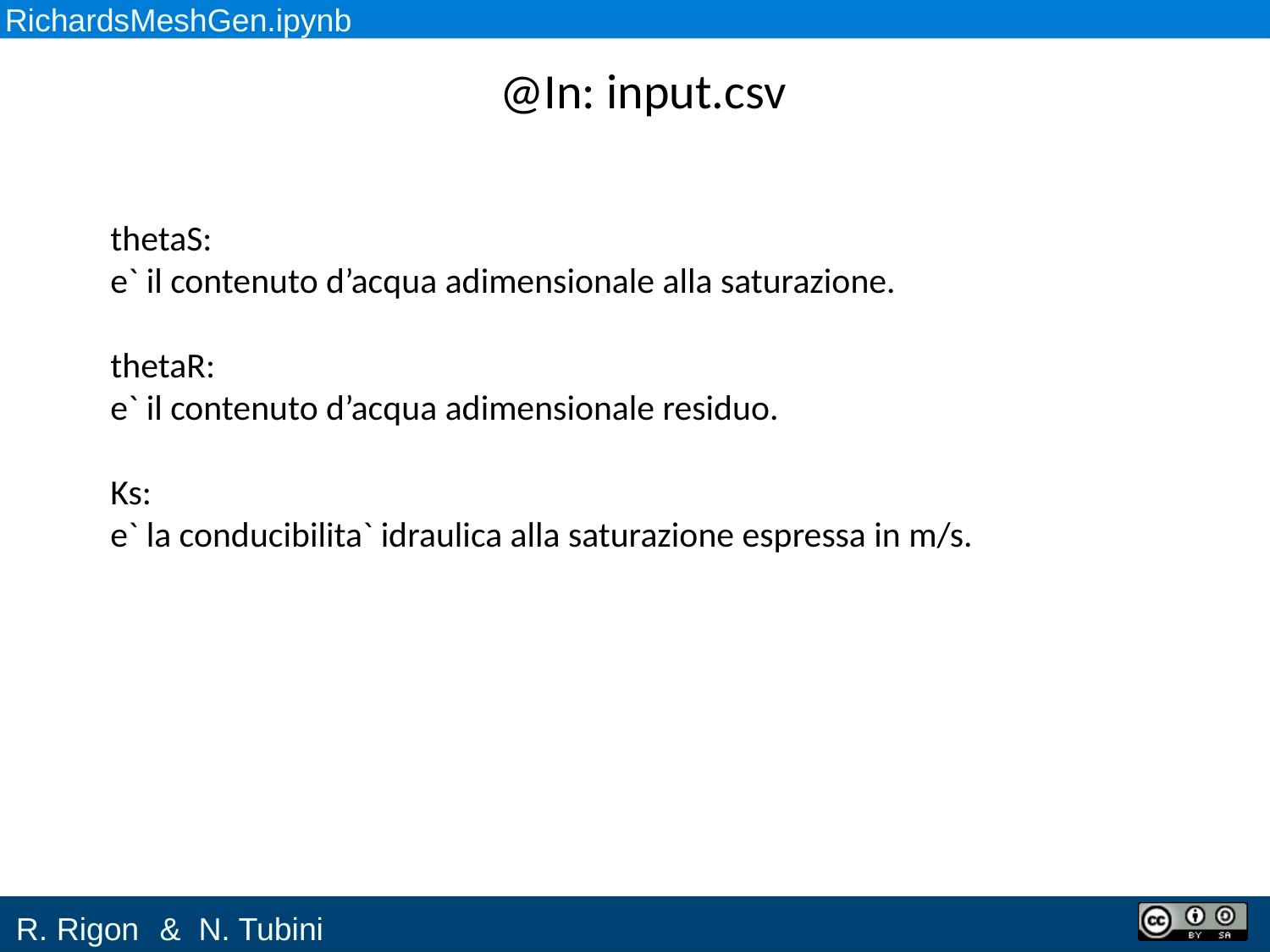

RichardsMeshGen.ipynb
@In: input.csv
thetaS:
e` il contenuto d’acqua adimensionale alla saturazione.

thetaR:
e` il contenuto d’acqua adimensionale residuo.

Ks:
e` la conducibilita` idraulica alla saturazione espressa in m/s.

 &  N. Tubini